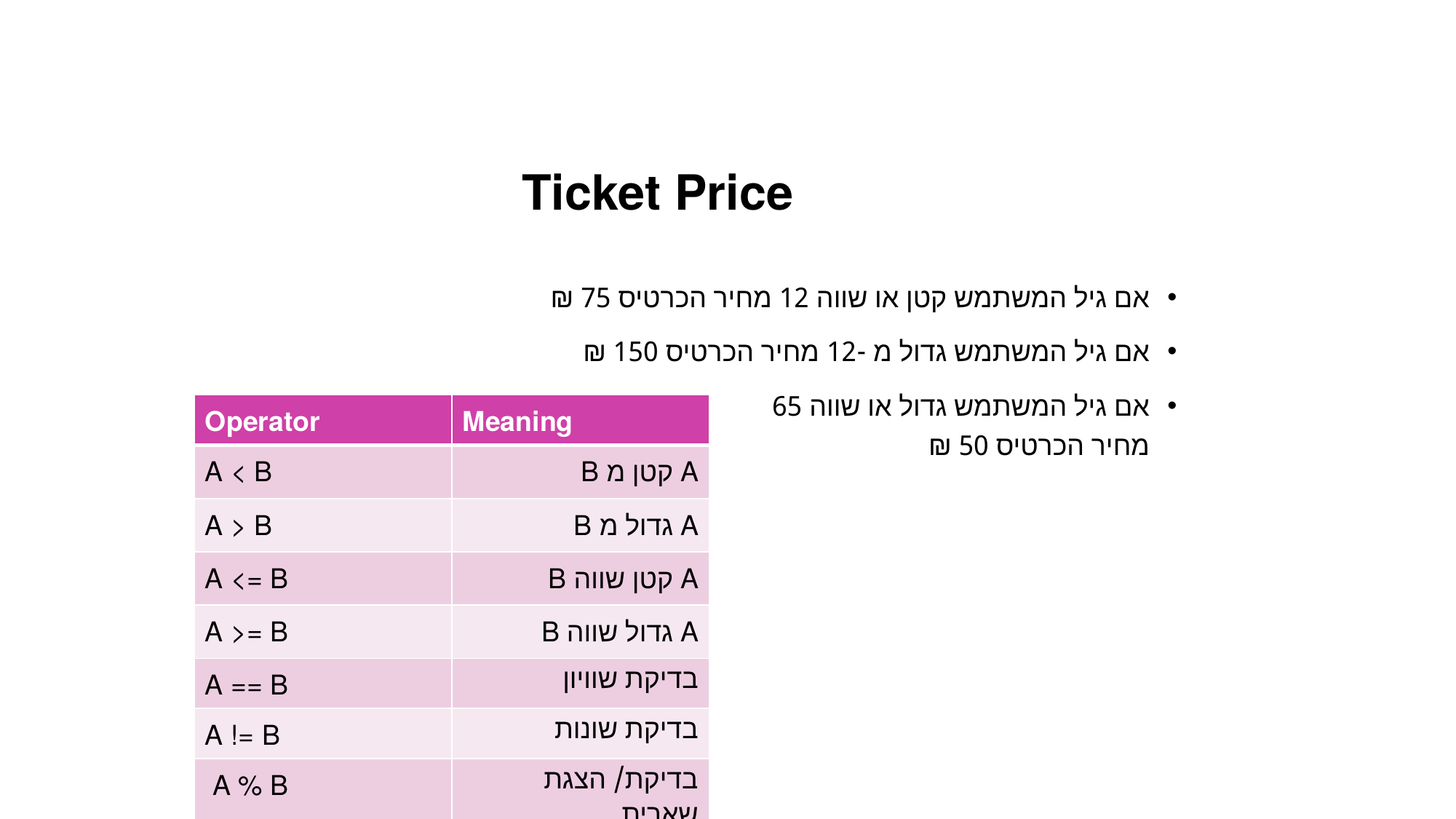

# Ticket Price
אם גיל המשתמש קטן או שווה 12 מחיר הכרטיס 75 ₪
אם גיל המשתמש גדול מ -12 מחיר הכרטיס 150 ₪
אם גיל המשתמש גדול או שווה 65
מחיר הכרטיס 50 ₪

| Operator | Meaning |
| --- | --- |
| A < B | A קטן מ B |
| A > B | A גדול מ B |
| A <= B | A קטן שווה B |
| A >= B | A גדול שווה B |
| A == B | בדיקת שוויון |
| A != B | בדיקת שונות |
| A % B | בדיקת/ הצגת שארית |